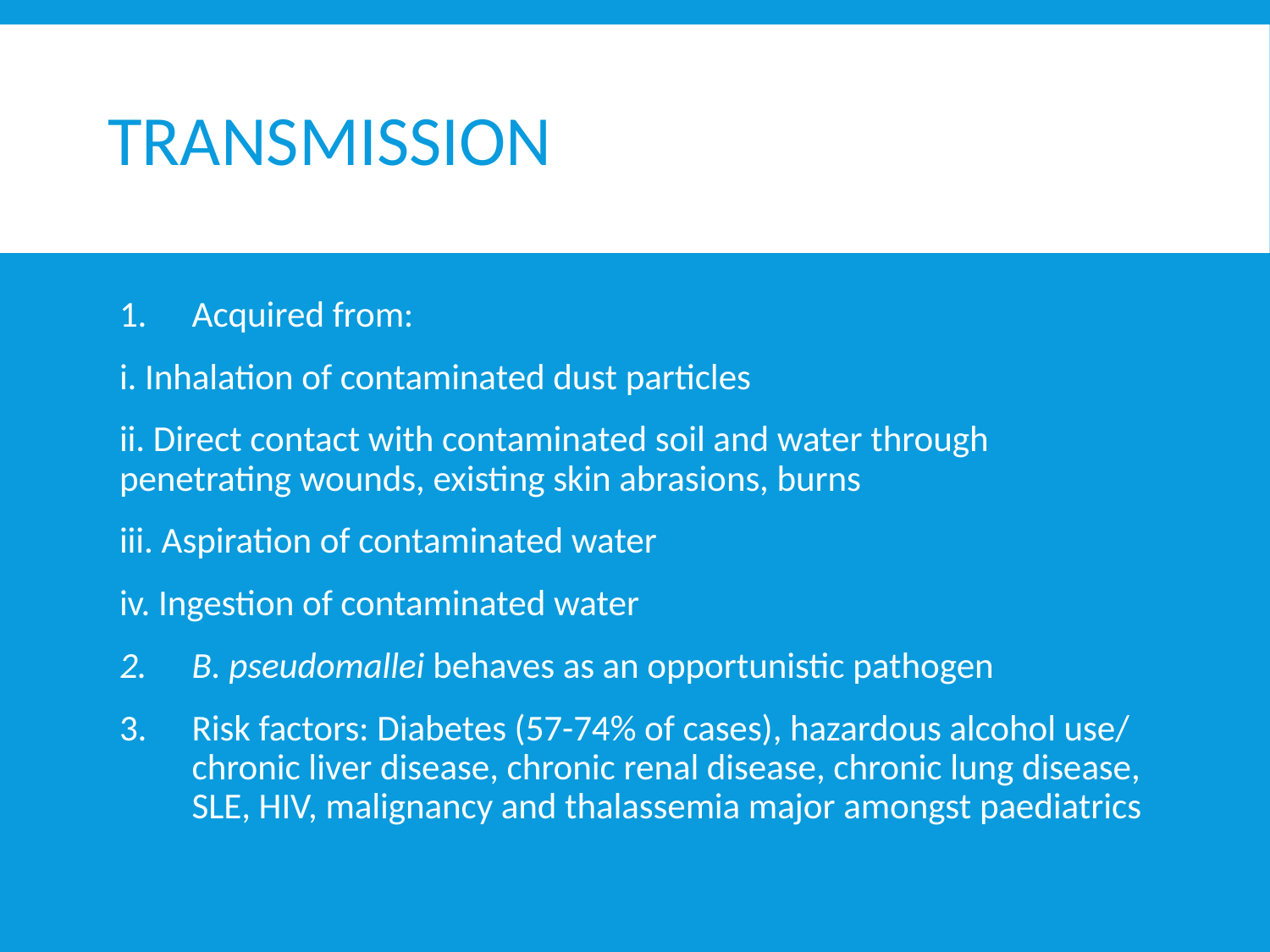

# TRANSMISSION
Acquired from:
i. Inhalation of contaminated dust particles
ii. Direct contact with contaminated soil and water through penetrating wounds, existing skin abrasions, burns
iii. Aspiration of contaminated water
iv. Ingestion of contaminated water
B. pseudomallei behaves as an opportunistic pathogen
Risk factors: Diabetes (57-74% of cases), hazardous alcohol use/ chronic liver disease, chronic renal disease, chronic lung disease, SLE, HIV, malignancy and thalassemia major amongst paediatrics